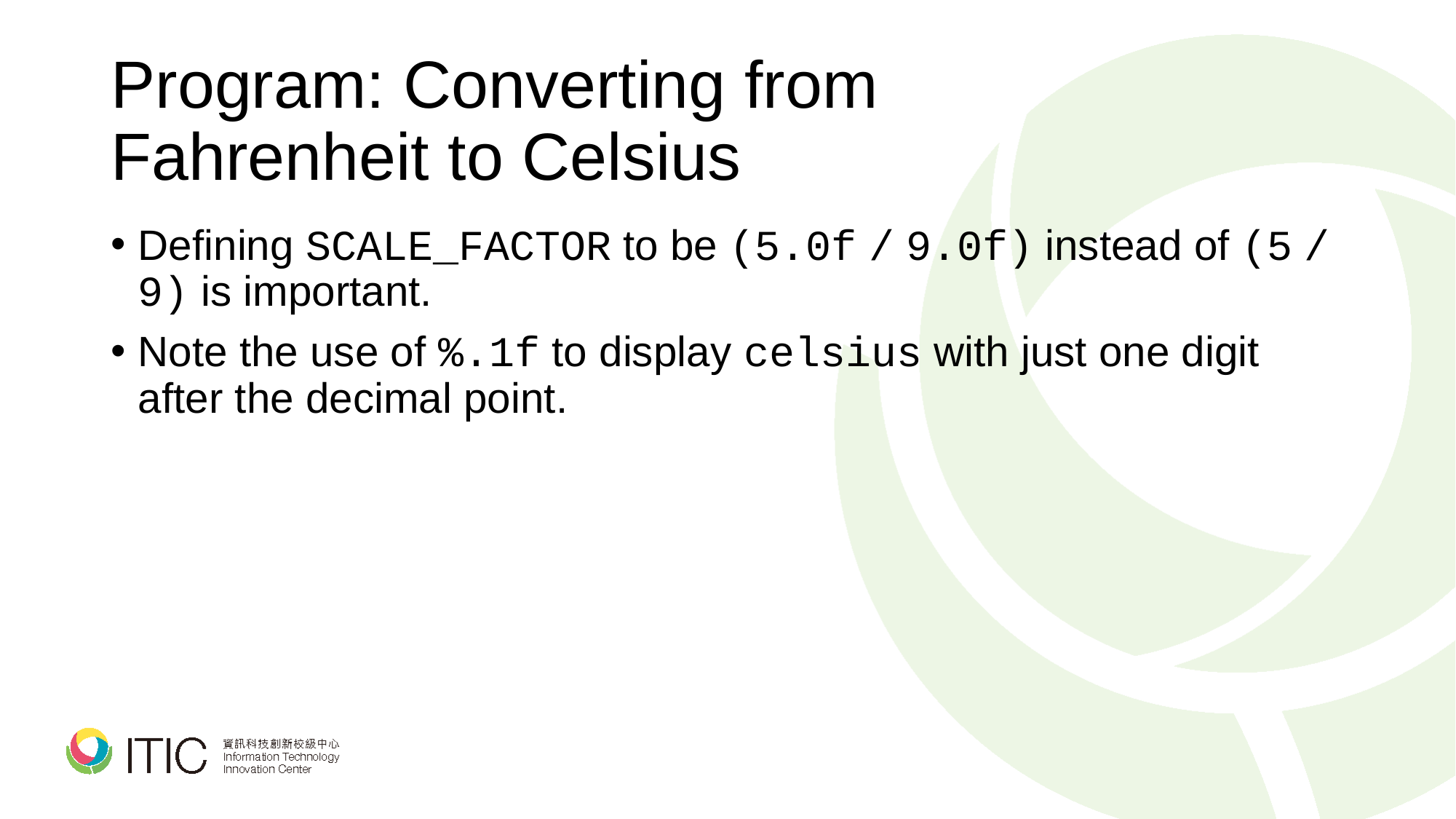

# Program: Converting from Fahrenheit to Celsius
Defining SCALE_FACTOR to be (5.0f / 9.0f) instead of (5 / 9) is important.
Note the use of %.1f to display celsius with just one digit after the decimal point.